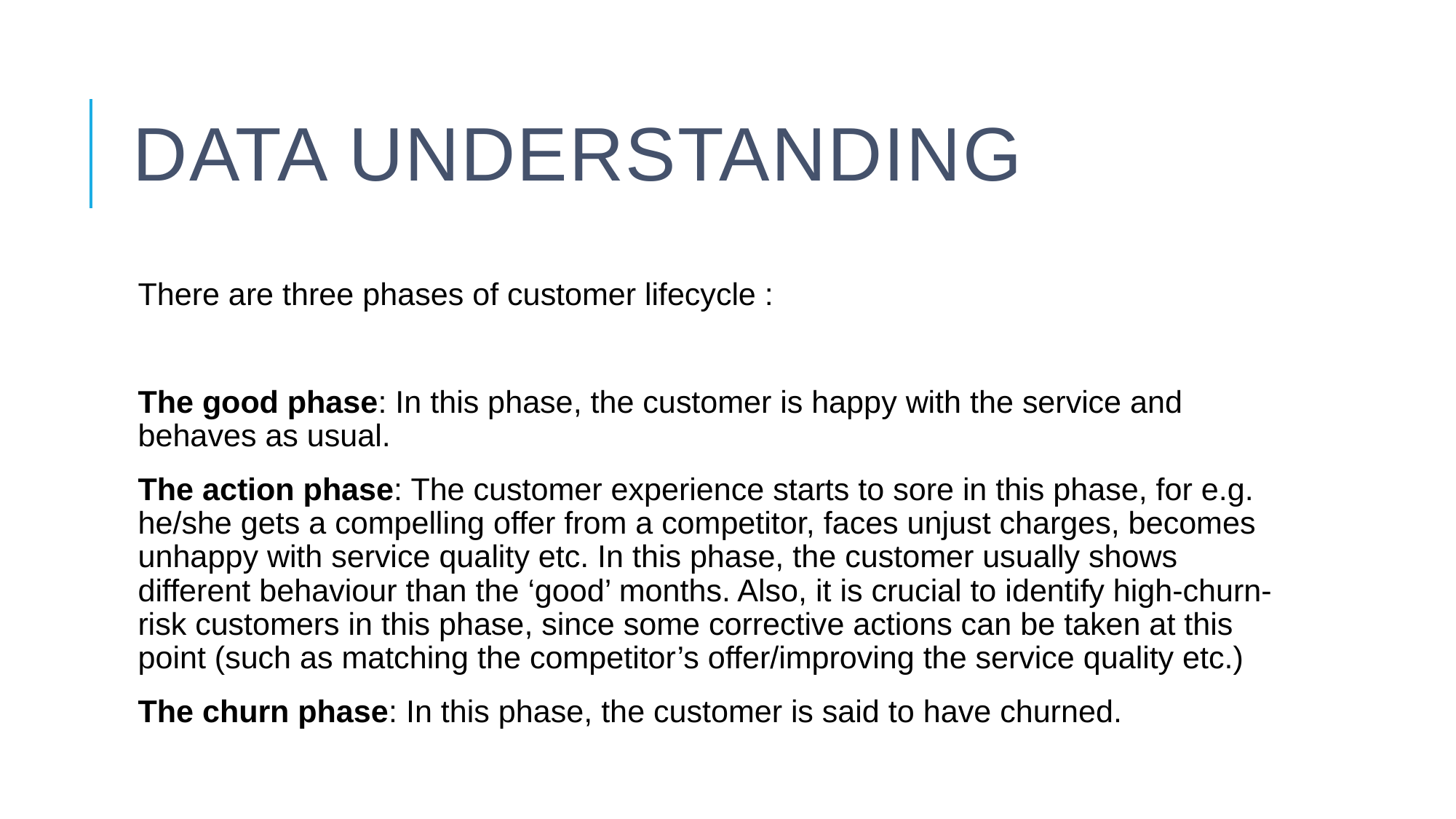

# Data Understanding
There are three phases of customer lifecycle :

The good phase: In this phase, the customer is happy with the service and behaves as usual.
The action phase: The customer experience starts to sore in this phase, for e.g. he/she gets a compelling offer from a competitor, faces unjust charges, becomes unhappy with service quality etc. In this phase, the customer usually shows different behaviour than the ‘good’ months. Also, it is crucial to identify high-churn-risk customers in this phase, since some corrective actions can be taken at this point (such as matching the competitor’s offer/improving the service quality etc.)
The churn phase: In this phase, the customer is said to have churned.